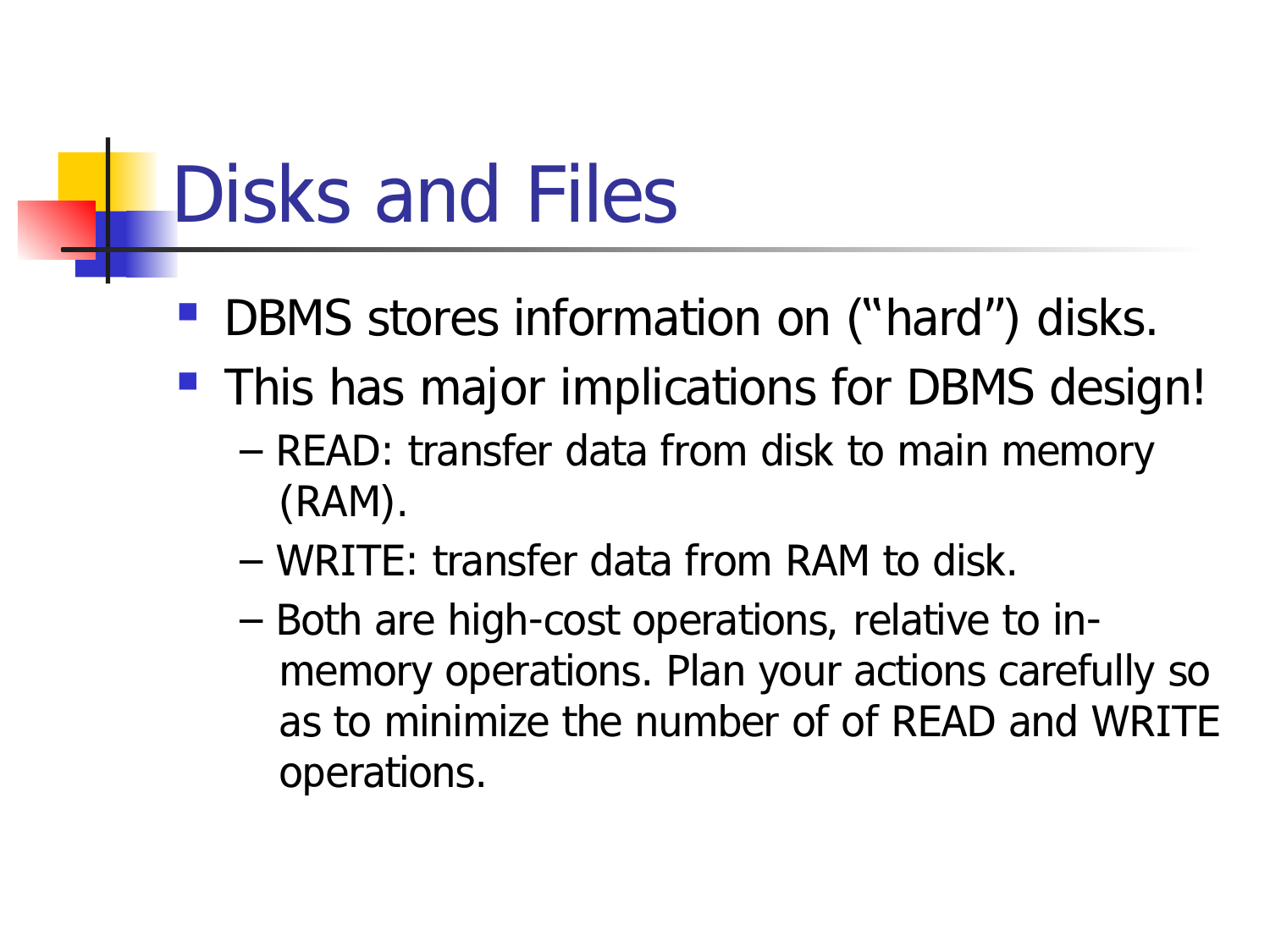

# Disks and Files
DBMS stores information on (“hard”) disks.
This has major implications for DBMS design!
– READ: transfer data from disk to main memory (RAM).
– WRITE: transfer data from RAM to disk.
– Both are high-cost operations, relative to in-memory operations. Plan your actions carefully so as to minimize the number of of READ and WRITE operations.